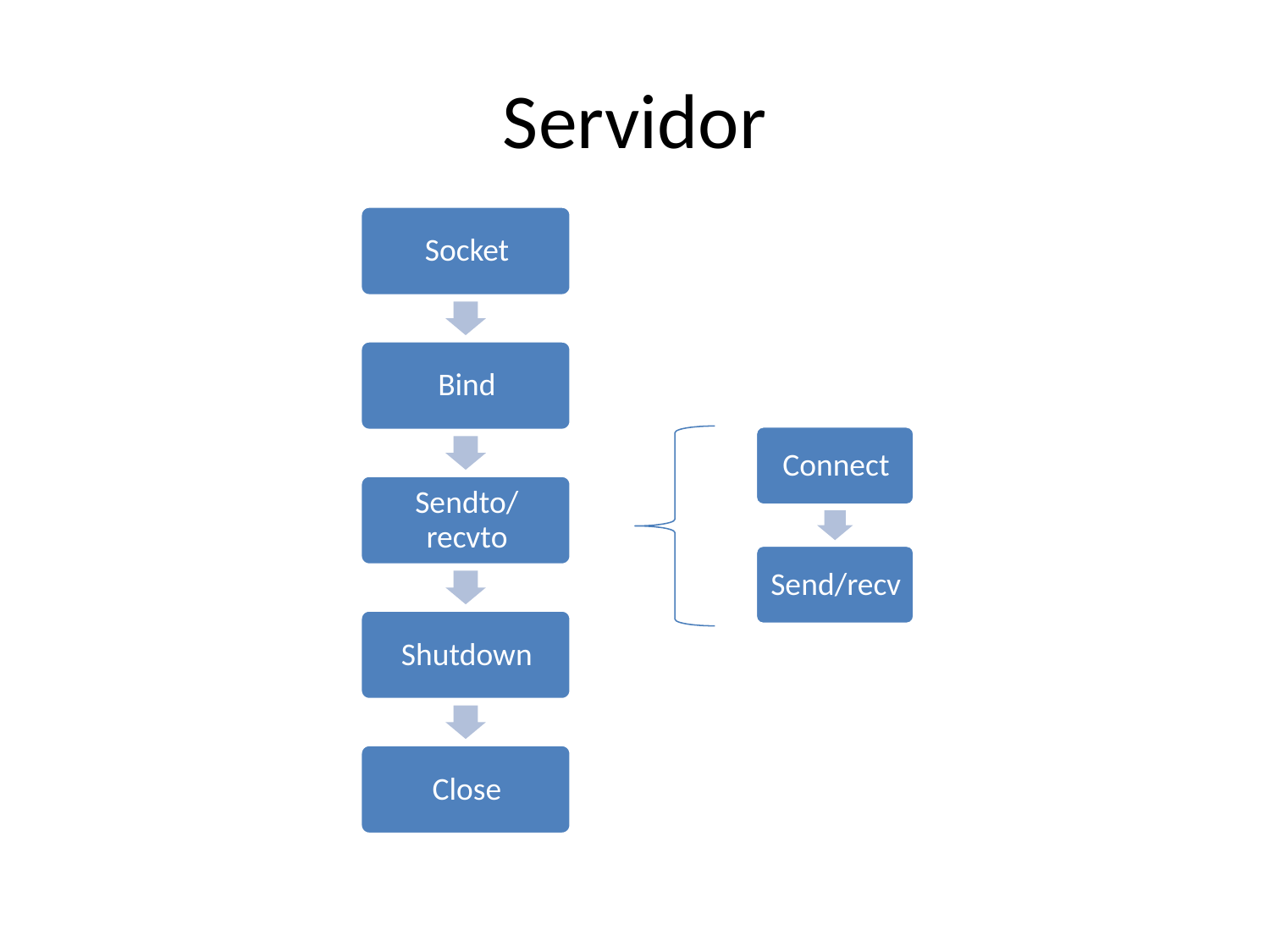

# Servidor
Socket

Bind

Sendto/recvto

Shutdown

Close

Connect

Send/recv